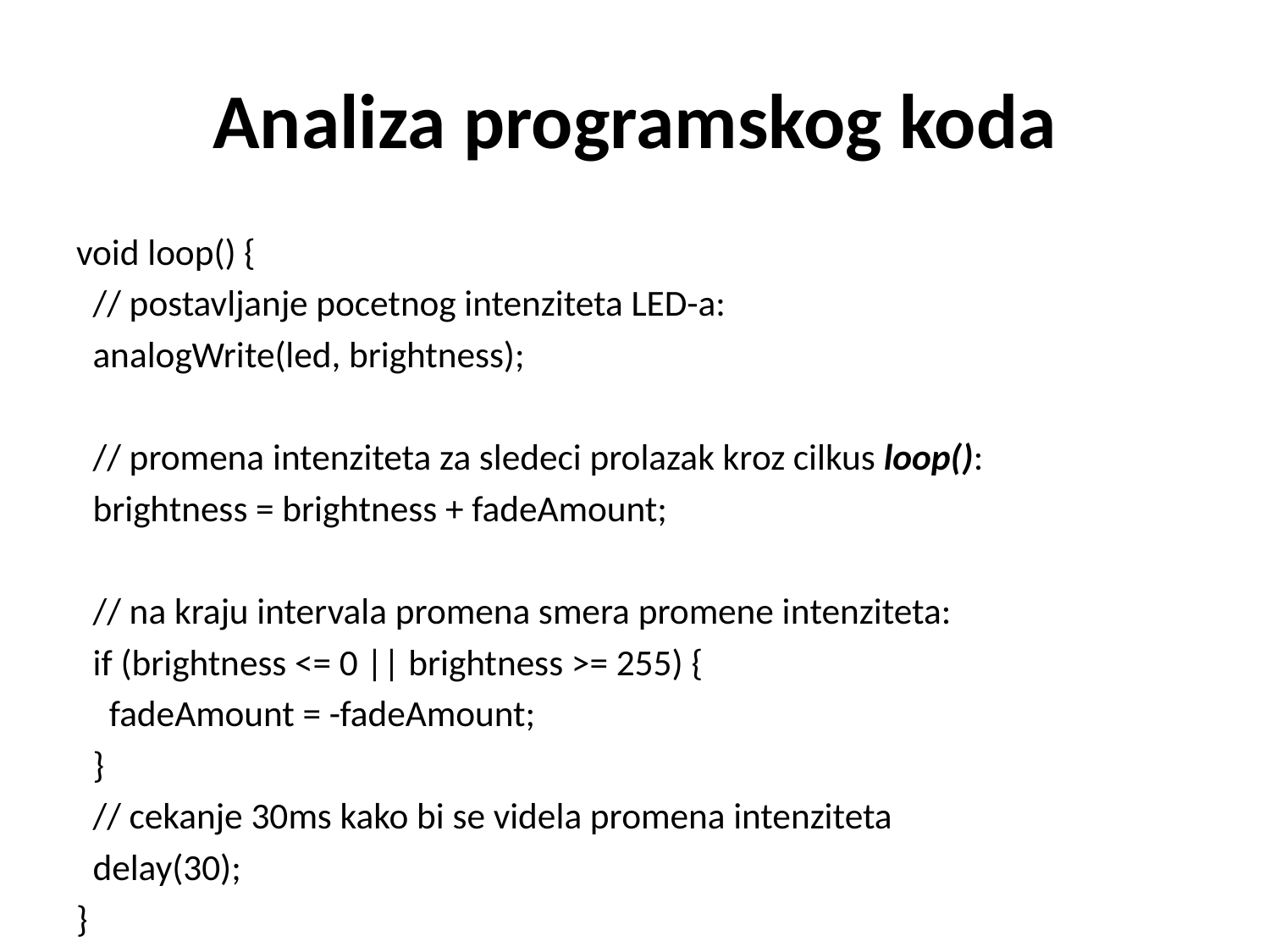

# Analiza programskog koda
void loop() {
  // postavljanje pocetnog intenziteta LED-a:
  analogWrite(led, brightness);

  // promena intenziteta za sledeci prolazak kroz cilkus loop():
  brightness = brightness + fadeAmount;

  // na kraju intervala promena smera promene intenziteta:
  if (brightness <= 0 || brightness >= 255) {
    fadeAmount = -fadeAmount;
  }
  // cekanje 30ms kako bi se videla promena intenziteta
  delay(30);
}